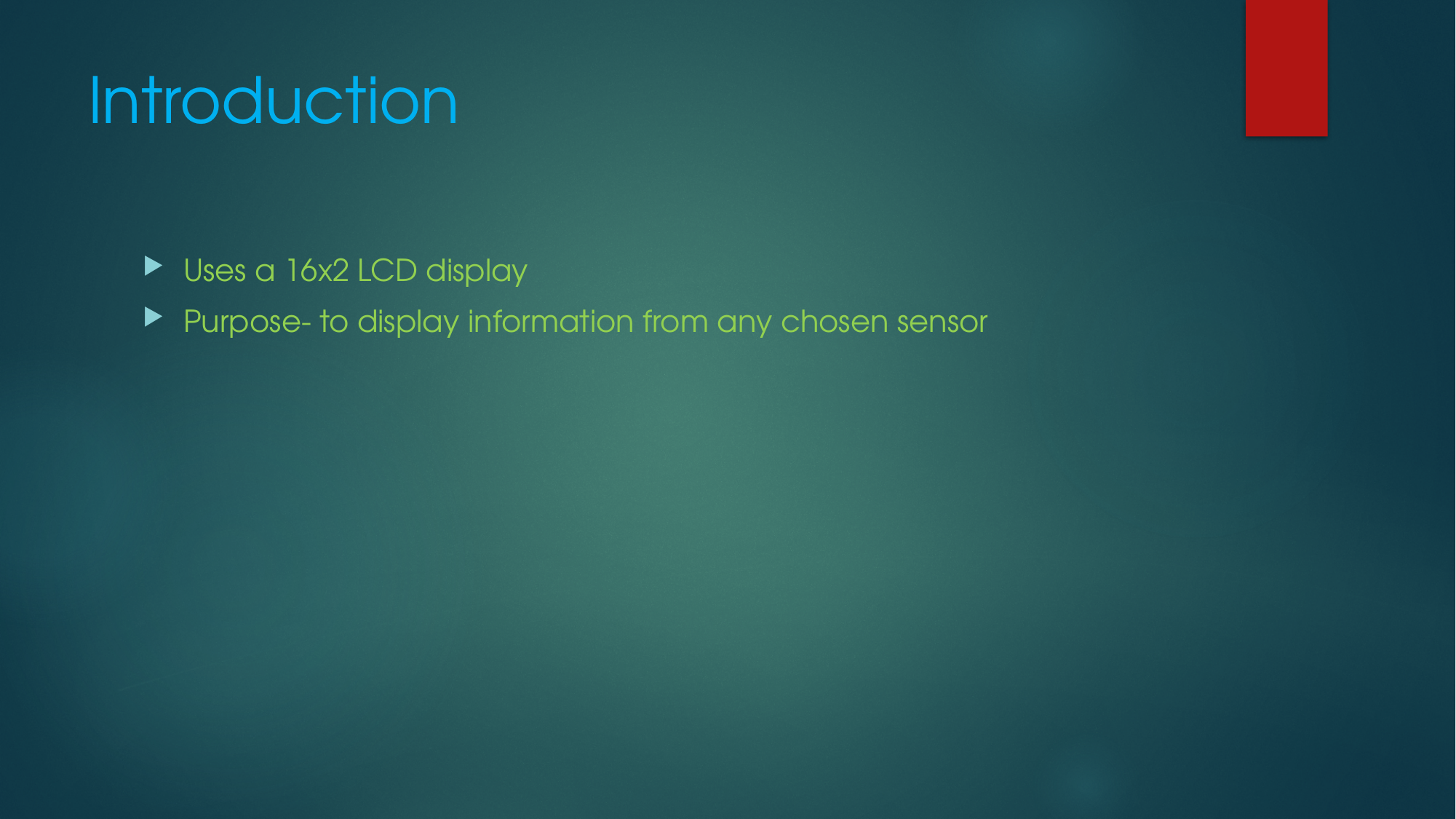

# Introduction
Uses a 16x2 LCD display
Purpose- to display information from any chosen sensor